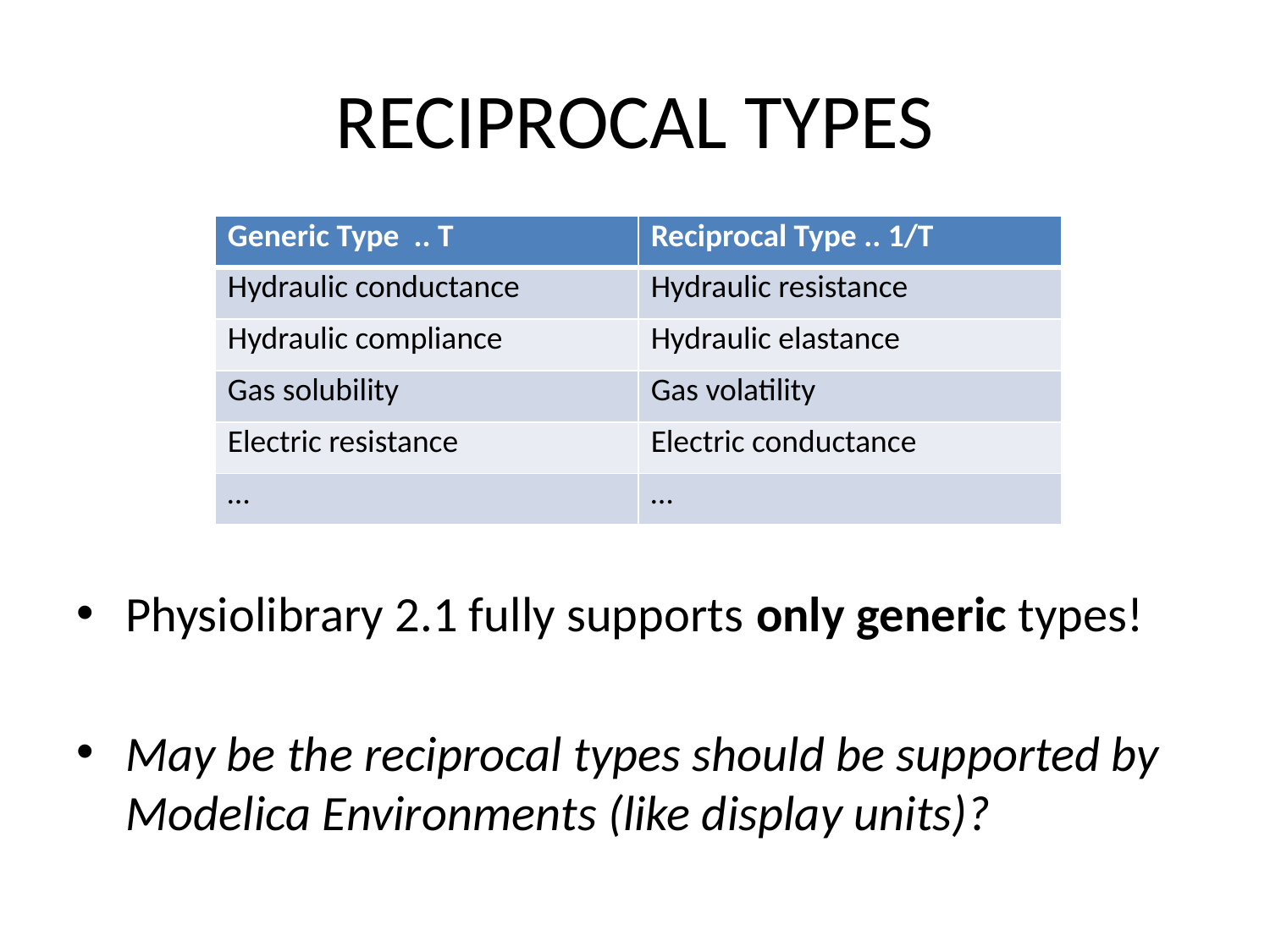

# RECIPROCAL TYPES
| Generic Type .. T | Reciprocal Type .. 1/T |
| --- | --- |
| Hydraulic conductance | Hydraulic resistance |
| Hydraulic compliance | Hydraulic elastance |
| Gas solubility | Gas volatility |
| Electric resistance | Electric conductance |
| … | … |
Physiolibrary 2.1 fully supports only generic types!

May be the reciprocal types should be supported by Modelica Environments (like display units)?